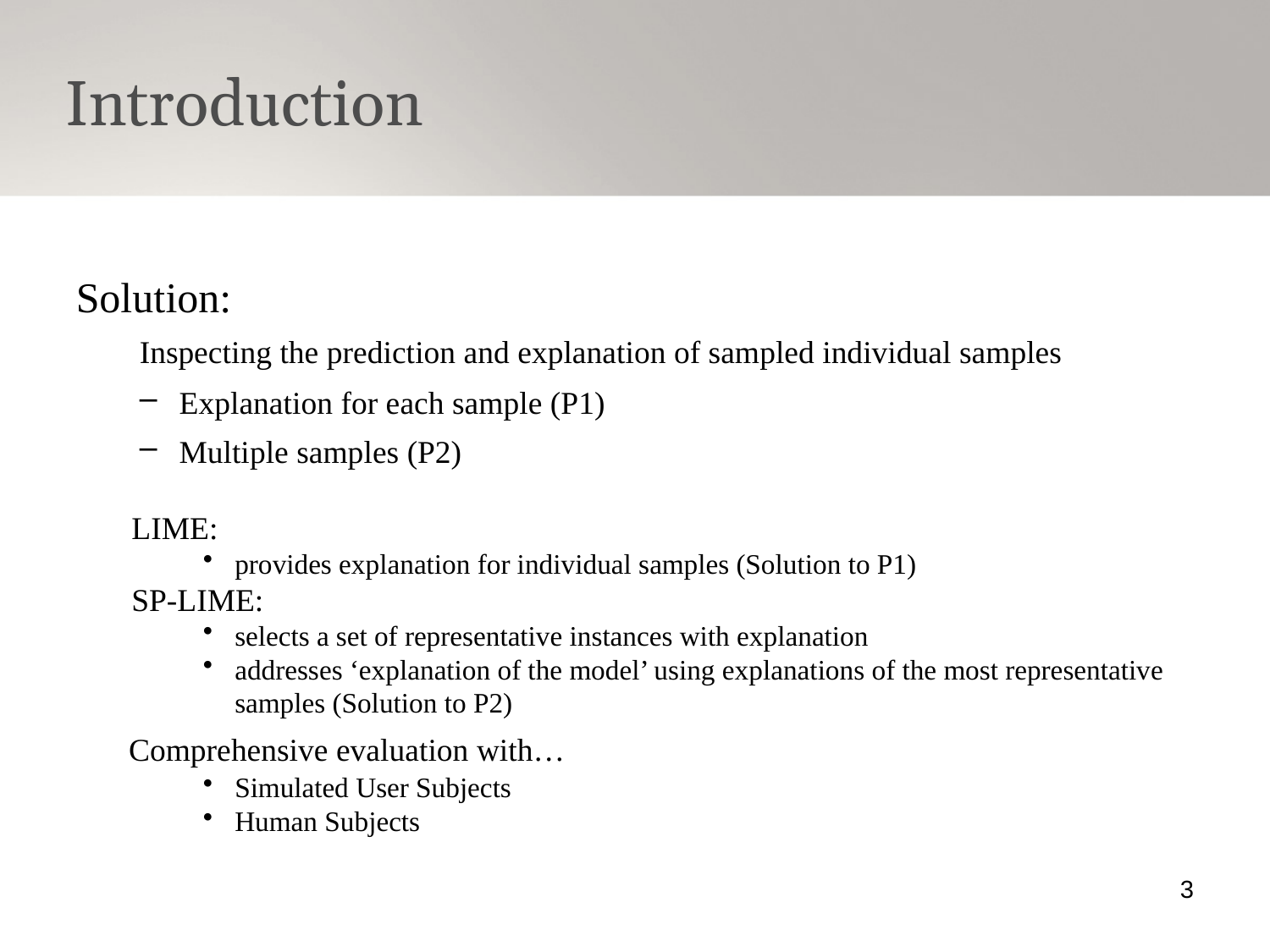

Introduction
Solution:
      Inspecting the prediction and explanation of sampled individual samples
Explanation for each sample (P1)
Multiple samples (P2)

LIME:
provides explanation for individual samples (Solution to P1)
SP-LIME:
selects a set of representative instances with explanation
addresses ‘explanation of the model’ using explanations of the most representative samples (Solution to P2)
     Comprehensive evaluation with…
Simulated User Subjects
Human Subjects

3